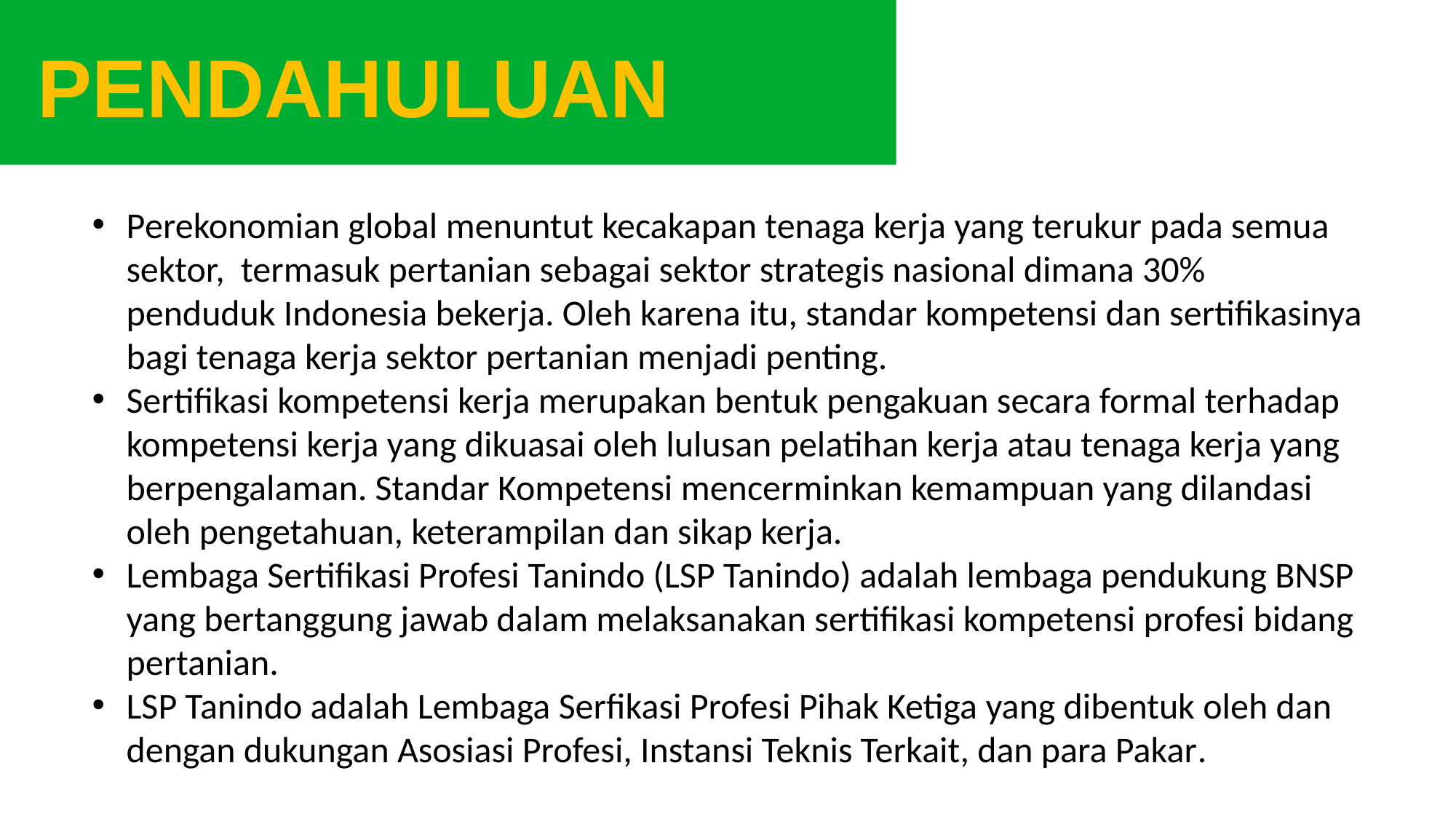

PENDAHULUAN
Perekonomian global menuntut kecakapan tenaga kerja yang terukur pada semua sektor,  termasuk pertanian sebagai sektor strategis nasional dimana 30% penduduk Indonesia bekerja. Oleh karena itu, standar kompetensi dan sertifikasinya bagi tenaga kerja sektor pertanian menjadi penting.
Sertifikasi kompetensi kerja merupakan bentuk pengakuan secara formal terhadap kompetensi kerja yang dikuasai oleh lulusan pelatihan kerja atau tenaga kerja yang berpengalaman. Standar Kompetensi mencerminkan kemampuan yang dilandasi oleh pengetahuan, keterampilan dan sikap kerja.
Lembaga Sertifikasi Profesi Tanindo (LSP Tanindo) adalah lembaga pendukung BNSP yang bertanggung jawab dalam melaksanakan sertifikasi kompetensi profesi bidang pertanian.
LSP Tanindo adalah Lembaga Serfikasi Profesi Pihak Ketiga yang dibentuk oleh dan dengan dukungan Asosiasi Profesi, Instansi Teknis Terkait, dan para Pakar.